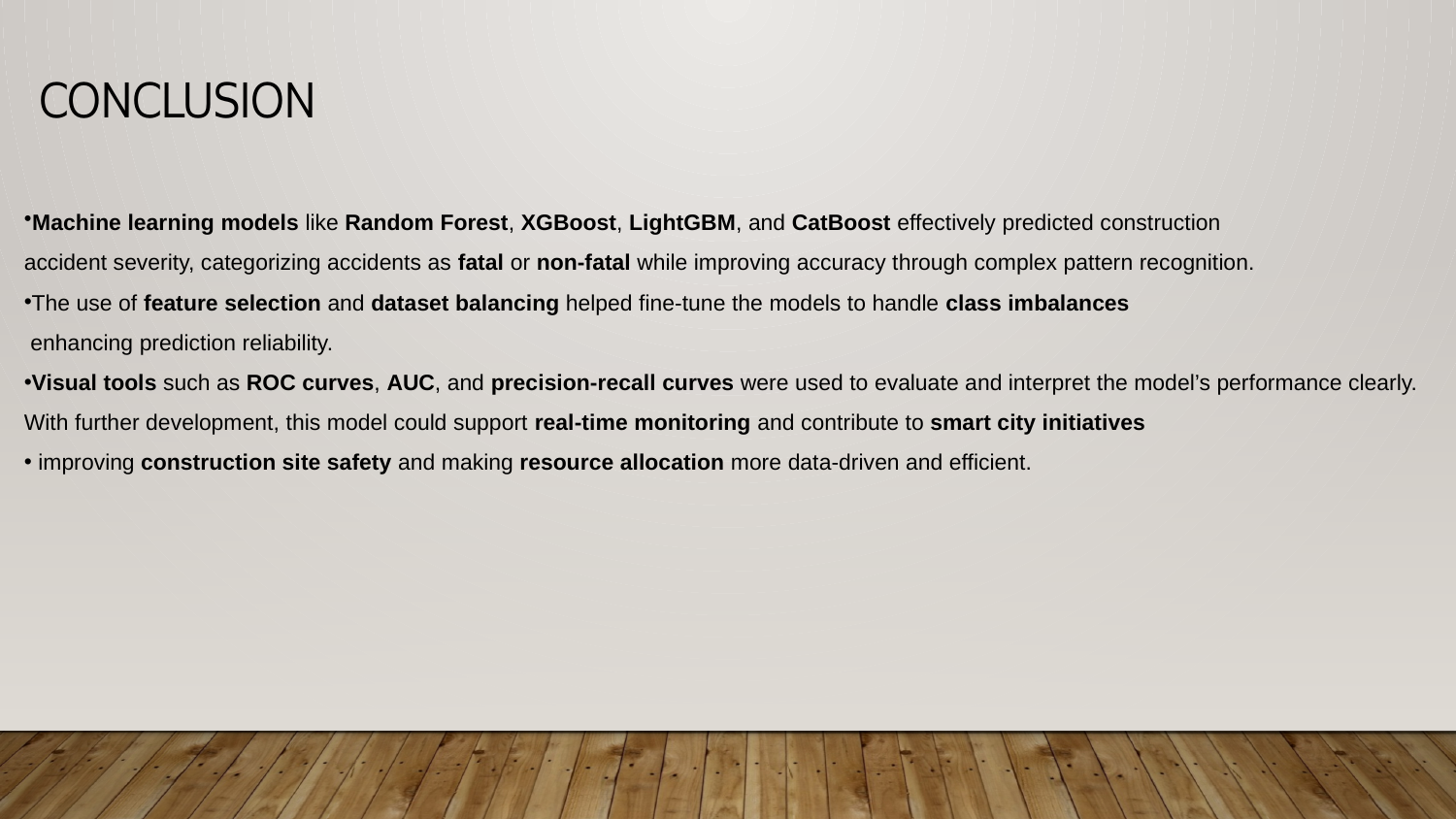

# Conclusion
Machine learning models like Random Forest, XGBoost, LightGBM, and CatBoost effectively predicted construction
accident severity, categorizing accidents as fatal or non-fatal while improving accuracy through complex pattern recognition.
The use of feature selection and dataset balancing helped fine-tune the models to handle class imbalances
 enhancing prediction reliability.
Visual tools such as ROC curves, AUC, and precision-recall curves were used to evaluate and interpret the model’s performance clearly.
With further development, this model could support real-time monitoring and contribute to smart city initiatives
 improving construction site safety and making resource allocation more data-driven and efficient.